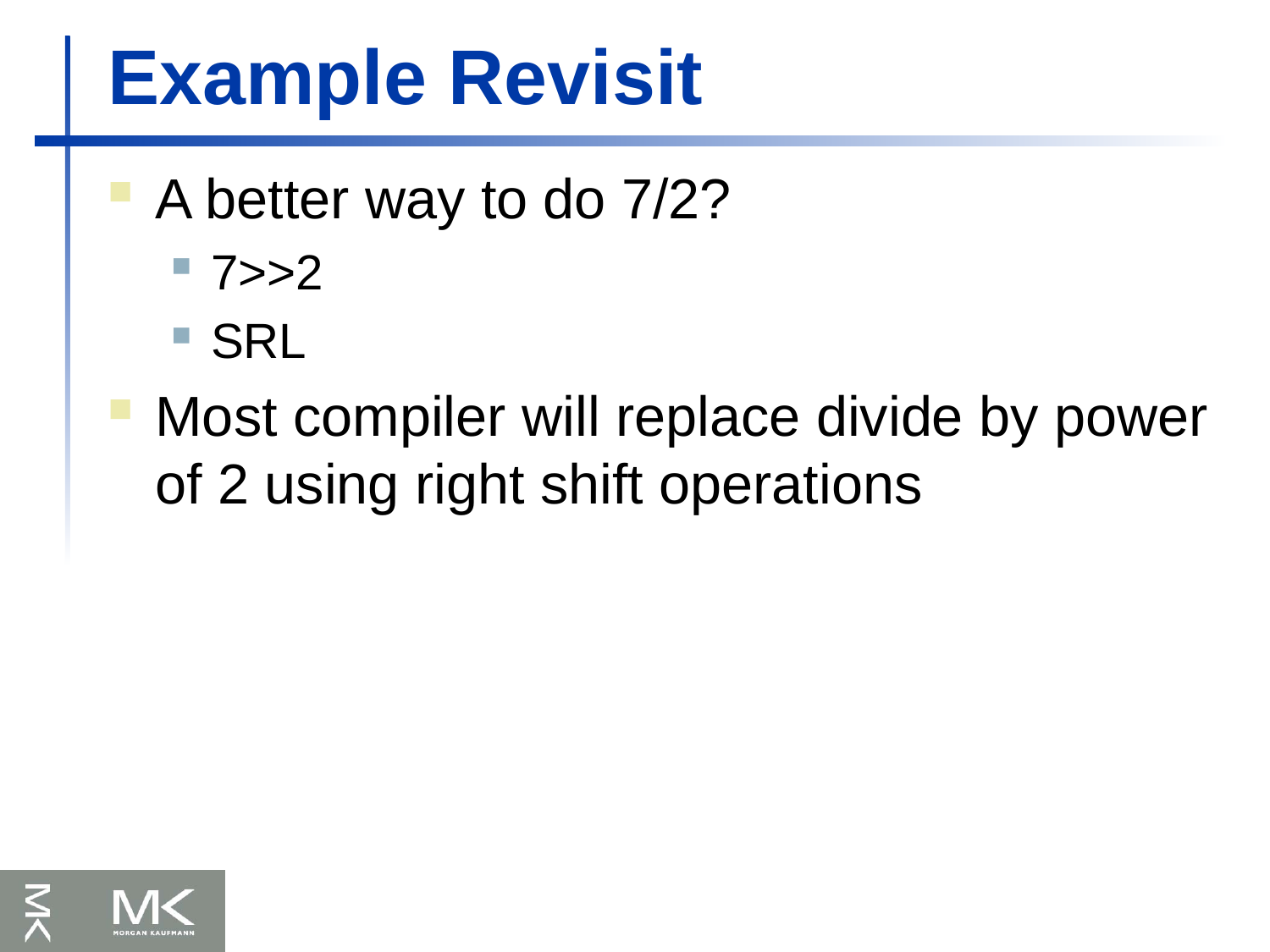

# Example Revisit
A better way to do 7/2?
7>>2
SRL
Most compiler will replace divide by power of 2 using right shift operations